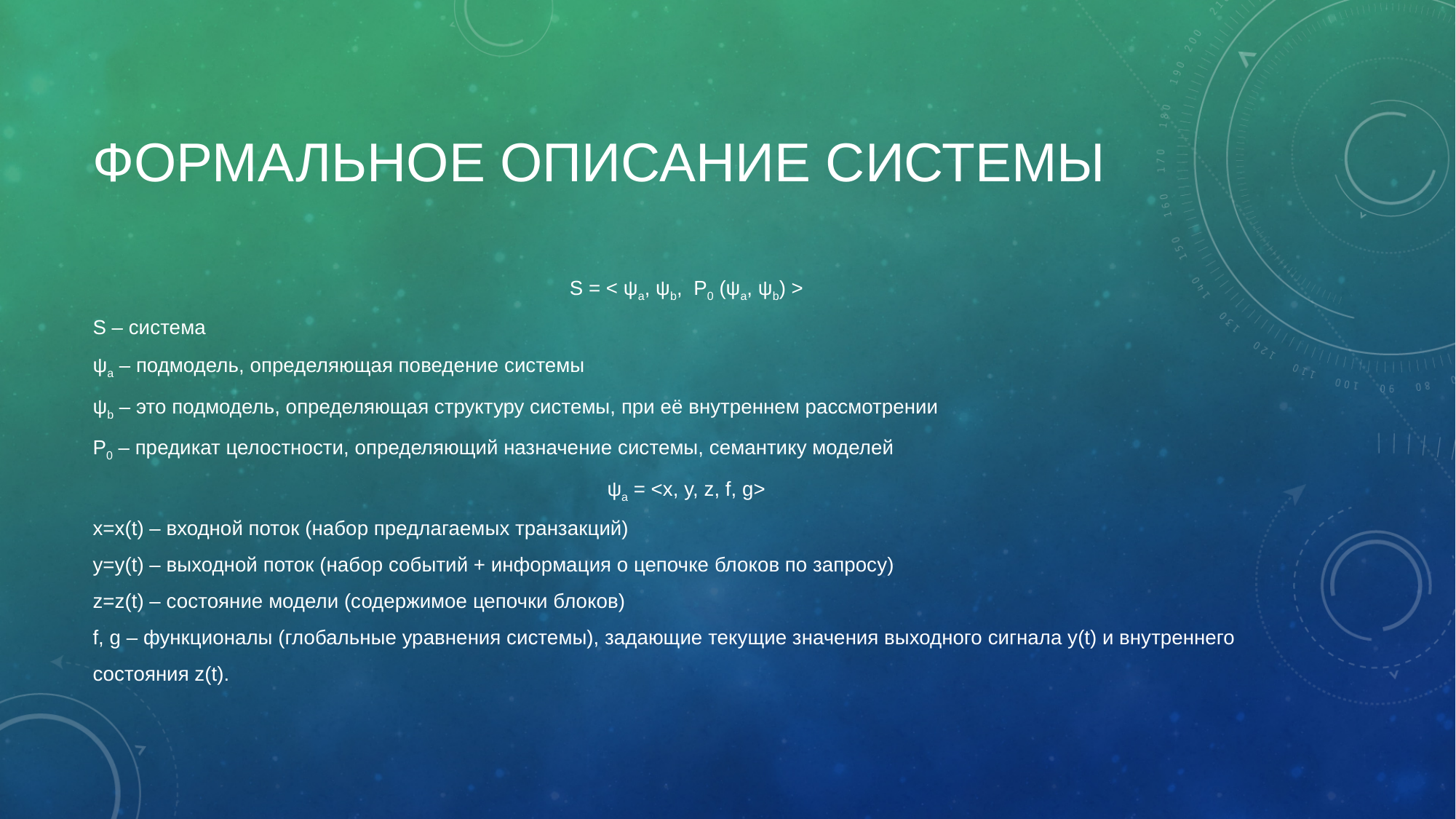

# Формальное описание системы
S = < ψa, ψb,  P0 (ψa, ψb) >
S – система
ψa – подмодель, определяющая поведение системы
ψb – это подмодель, определяющая структуру системы, при её внутреннем рассмотрении
P0 – предикат целостности, определяющий назначение системы, семантику моделей
ψa = <x, y, z, f, g>
x=x(t) – входной поток (набор предлагаемых транзакций)
y=y(t) – выходной поток (набор событий + информация о цепочке блоков по запросу)
z=z(t) – состояние модели (содержимое цепочки блоков)
f, g – функционалы (глобальные уравнения системы), задающие текущие значения выходного сигнала y(t) и внутреннего состояния z(t).